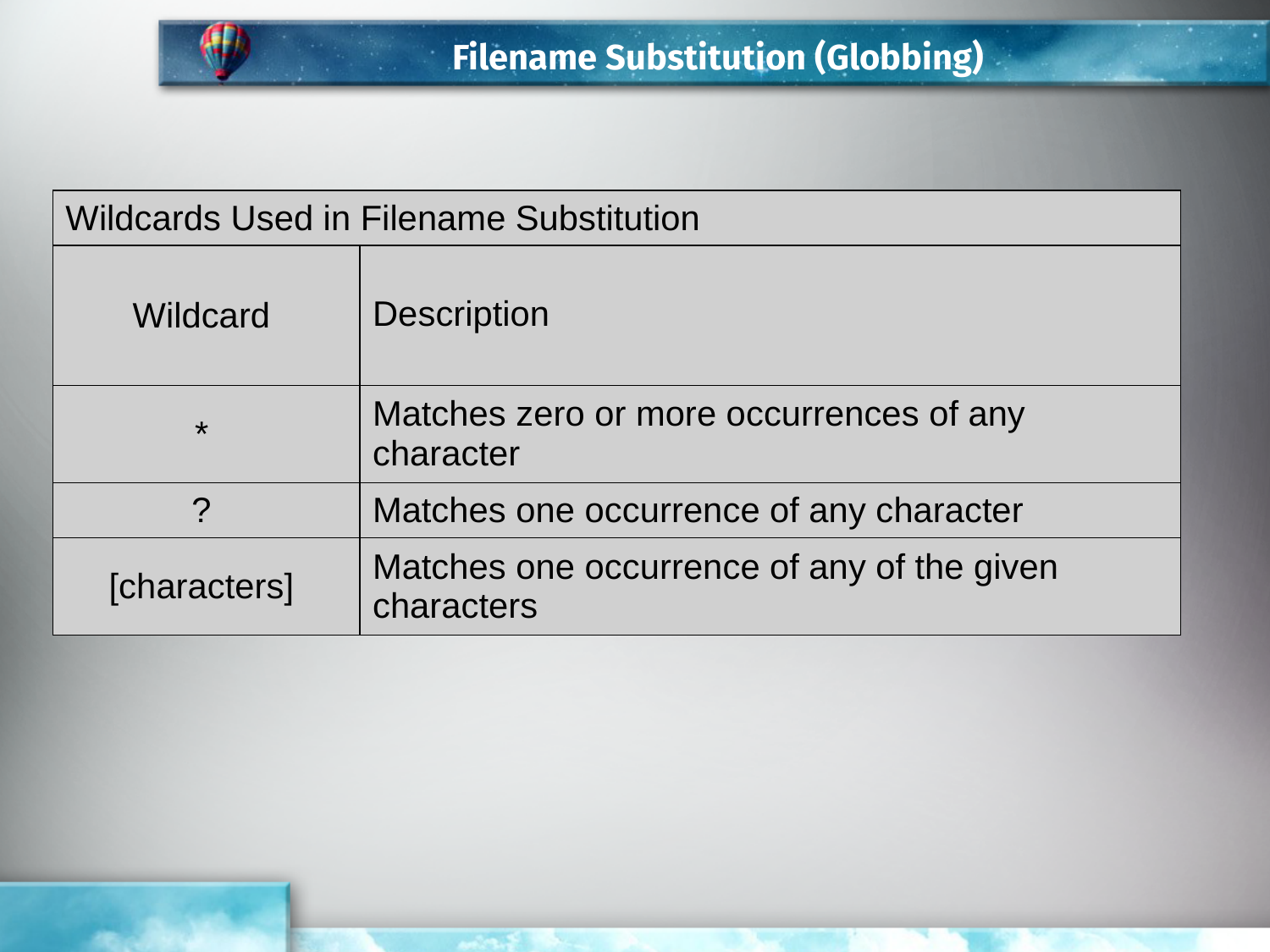

Filename Substitution (Globbing)
| Wildcards Used in Filename Substitution |  |
| --- | --- |
| Wildcard | Description |
| \* | Matches zero or more occurrences of any character |
| ? | Matches one occurrence of any character |
| [characters] | Matches one occurrence of any of the given characters |